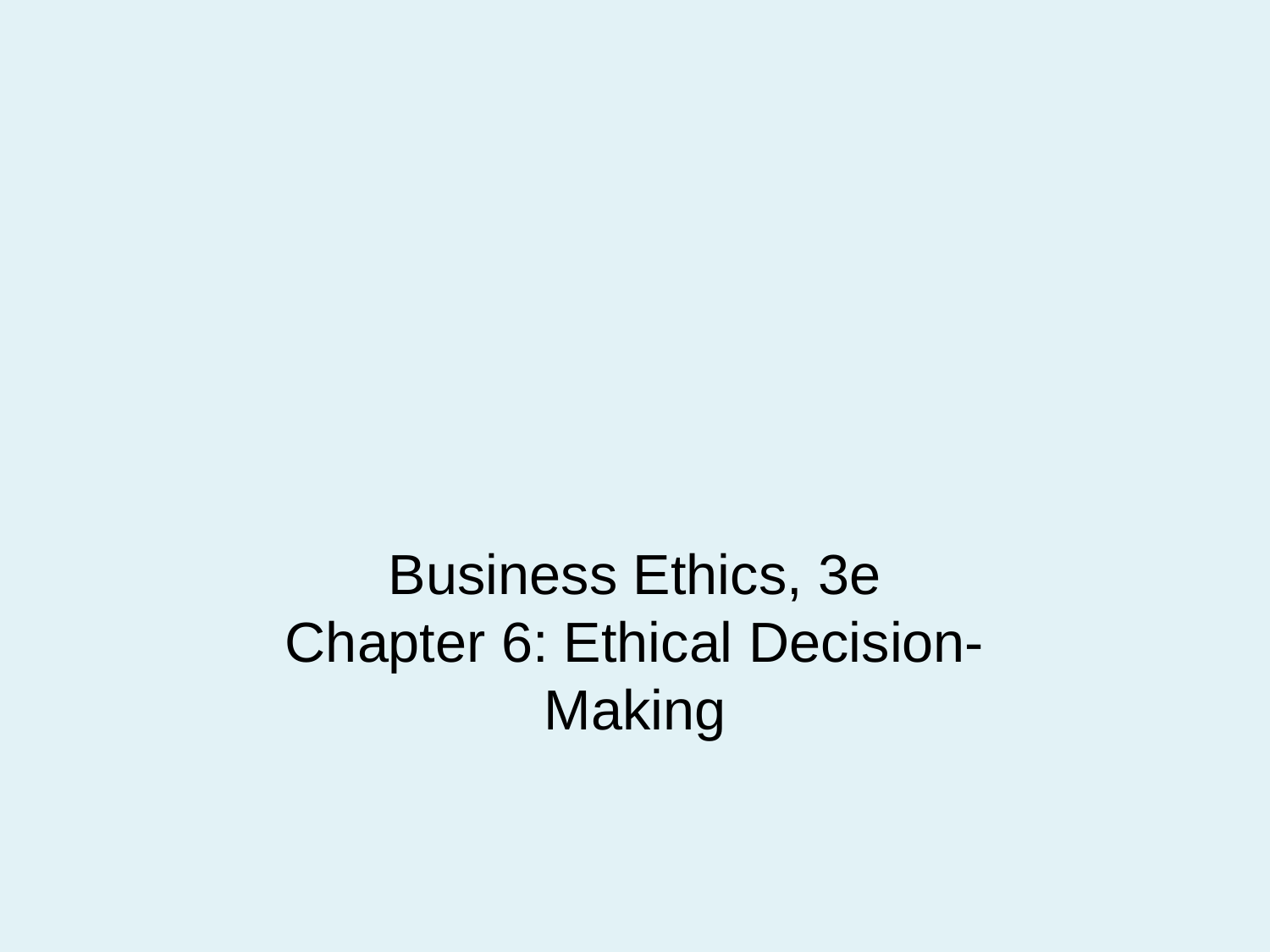

# Business Ethics, 3e Chapter 6: Ethical Decision-Making